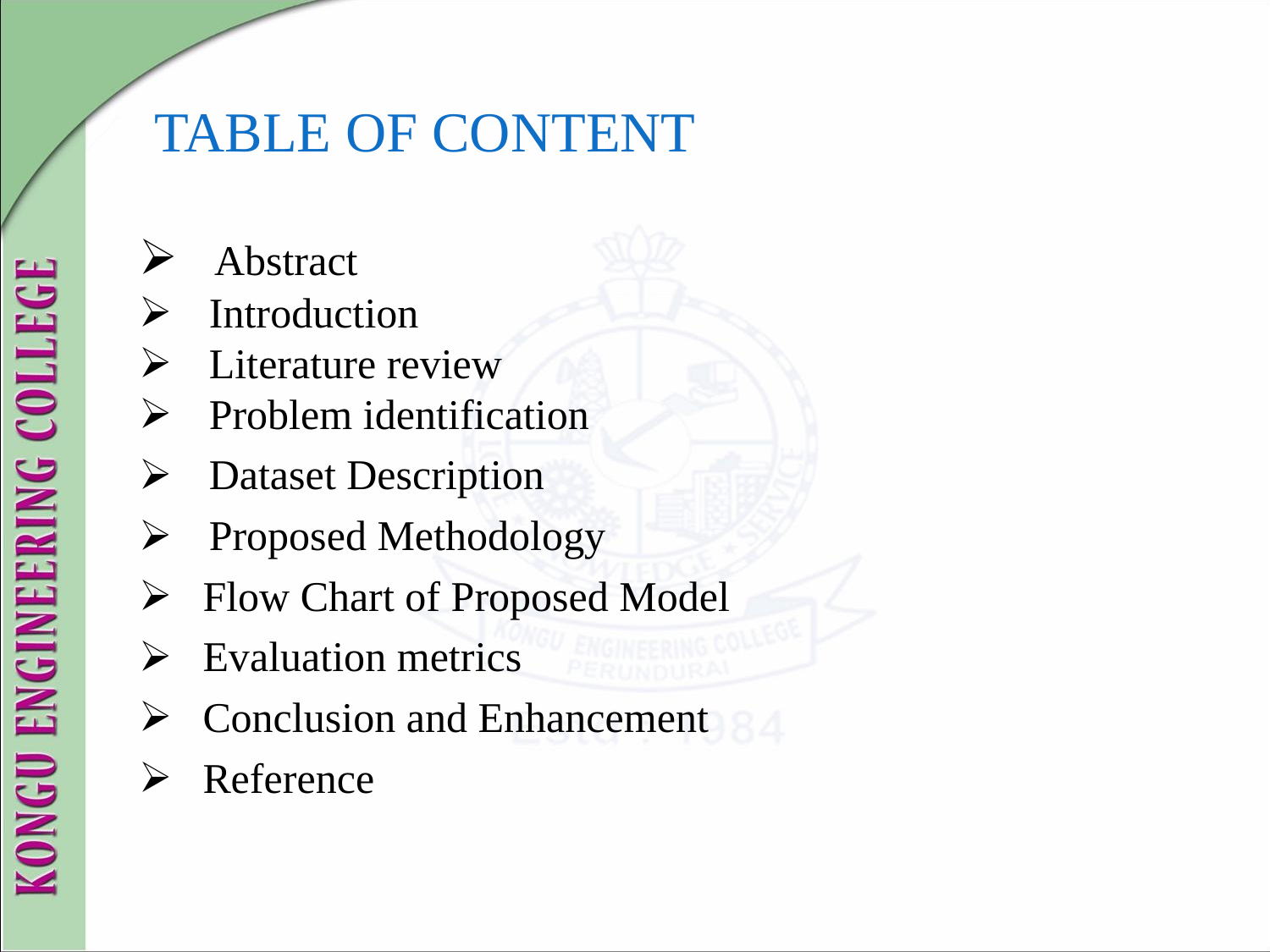

# TABLE OF CONTENT
   Abstract
   Introduction
   Literature review
   Problem identification
   Dataset Description
   Proposed Methodology
Flow Chart of Proposed Model
Evaluation metrics
Conclusion and Enhancement
Reference